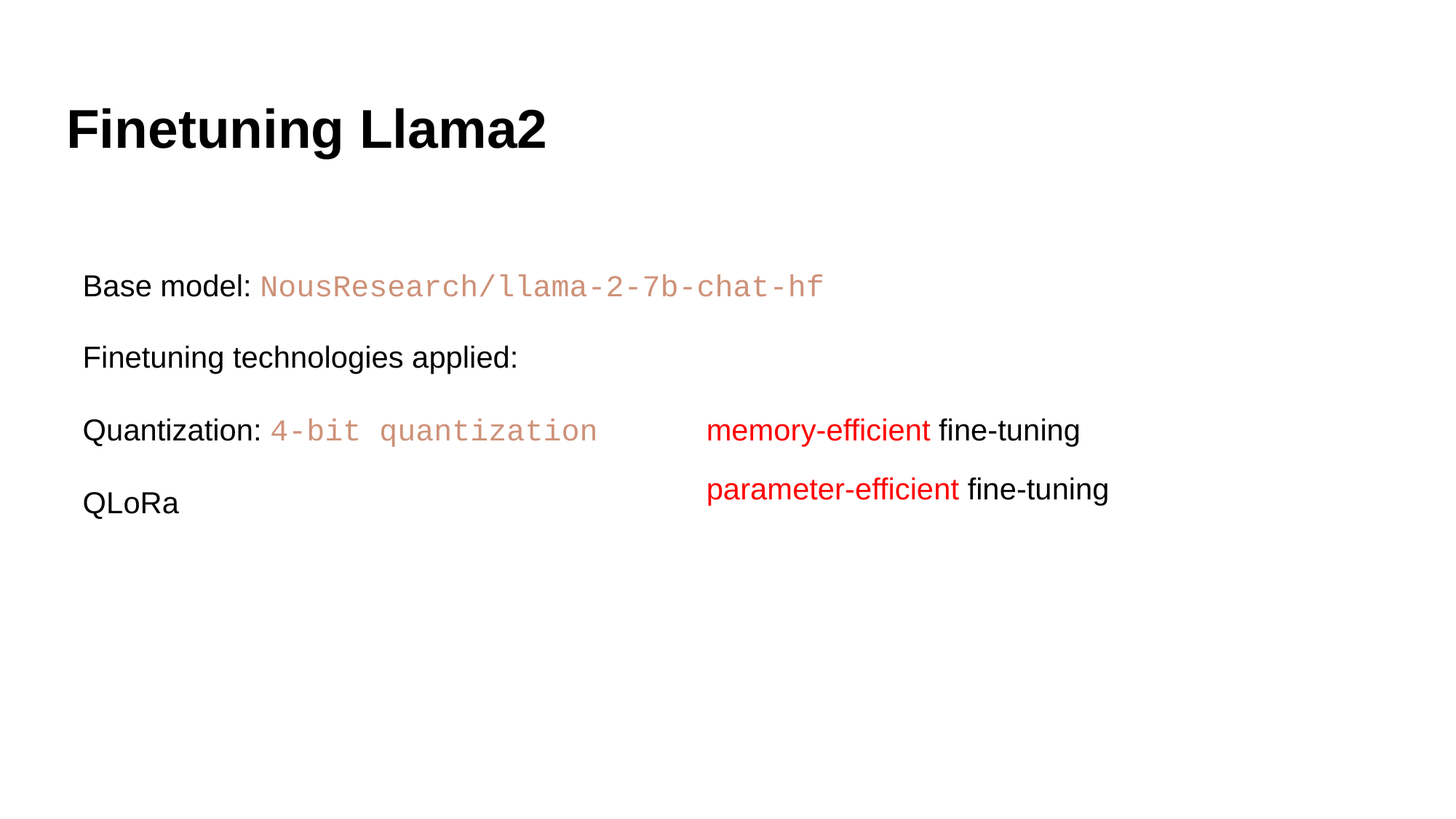

Finetuning Llama2
Base model: NousResearch/llama-2-7b-chat-hf

Finetuning technologies applied:

Quantization: 4-bit quantization

QLoRa
memory-efficient fine-tuning
parameter-efficient fine-tuning